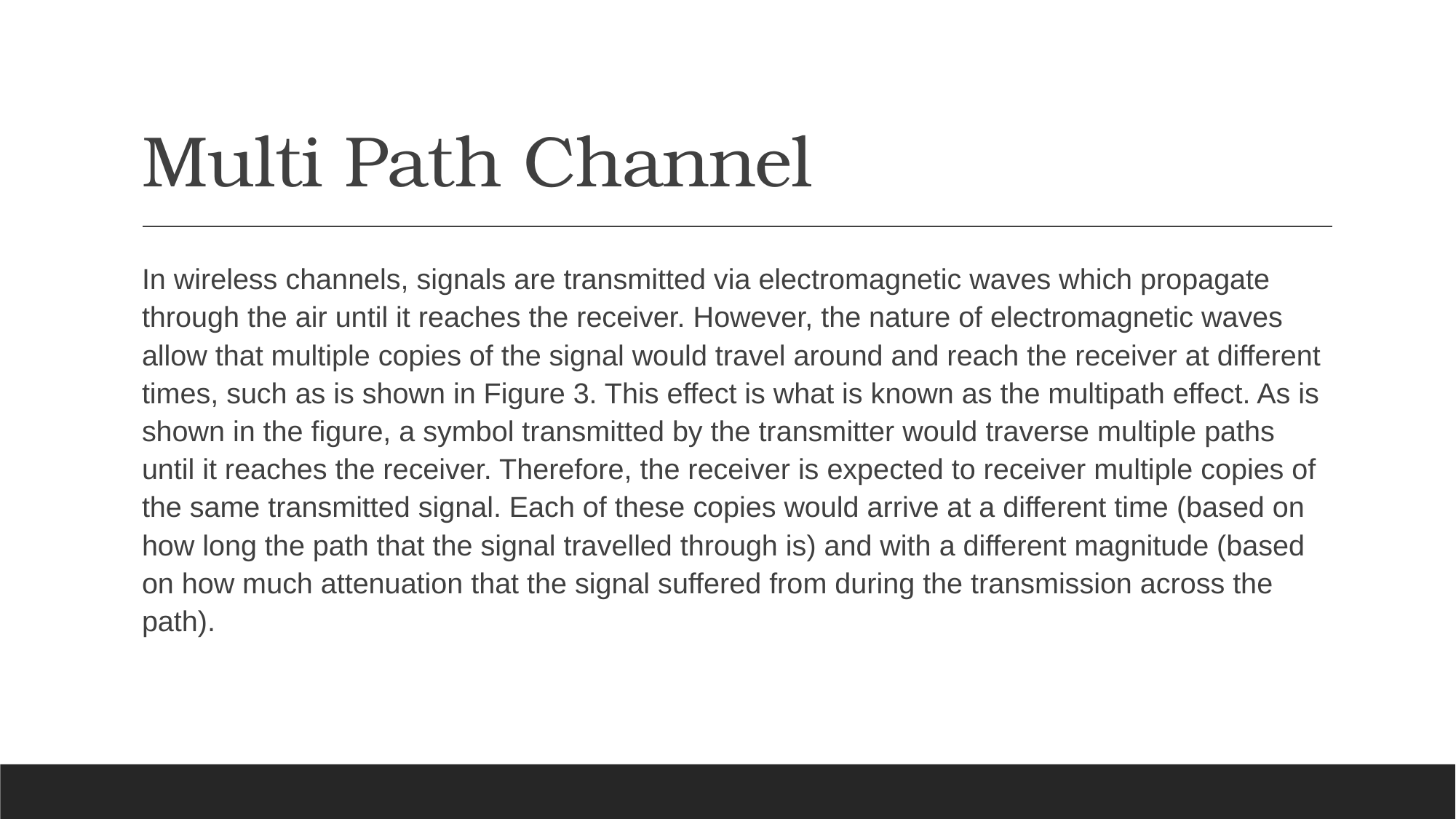

# Multi Path Channel
In wireless channels, signals are transmitted via electromagnetic waves which propagate through the air until it reaches the receiver. However, the nature of electromagnetic waves allow that multiple copies of the signal would travel around and reach the receiver at different times, such as is shown in Figure 3. This effect is what is known as the multipath effect. As is shown in the figure, a symbol transmitted by the transmitter would traverse multiple paths until it reaches the receiver. Therefore, the receiver is expected to receiver multiple copies of the same transmitted signal. Each of these copies would arrive at a different time (based on how long the path that the signal travelled through is) and with a different magnitude (based on how much attenuation that the signal suffered from during the transmission across the path).